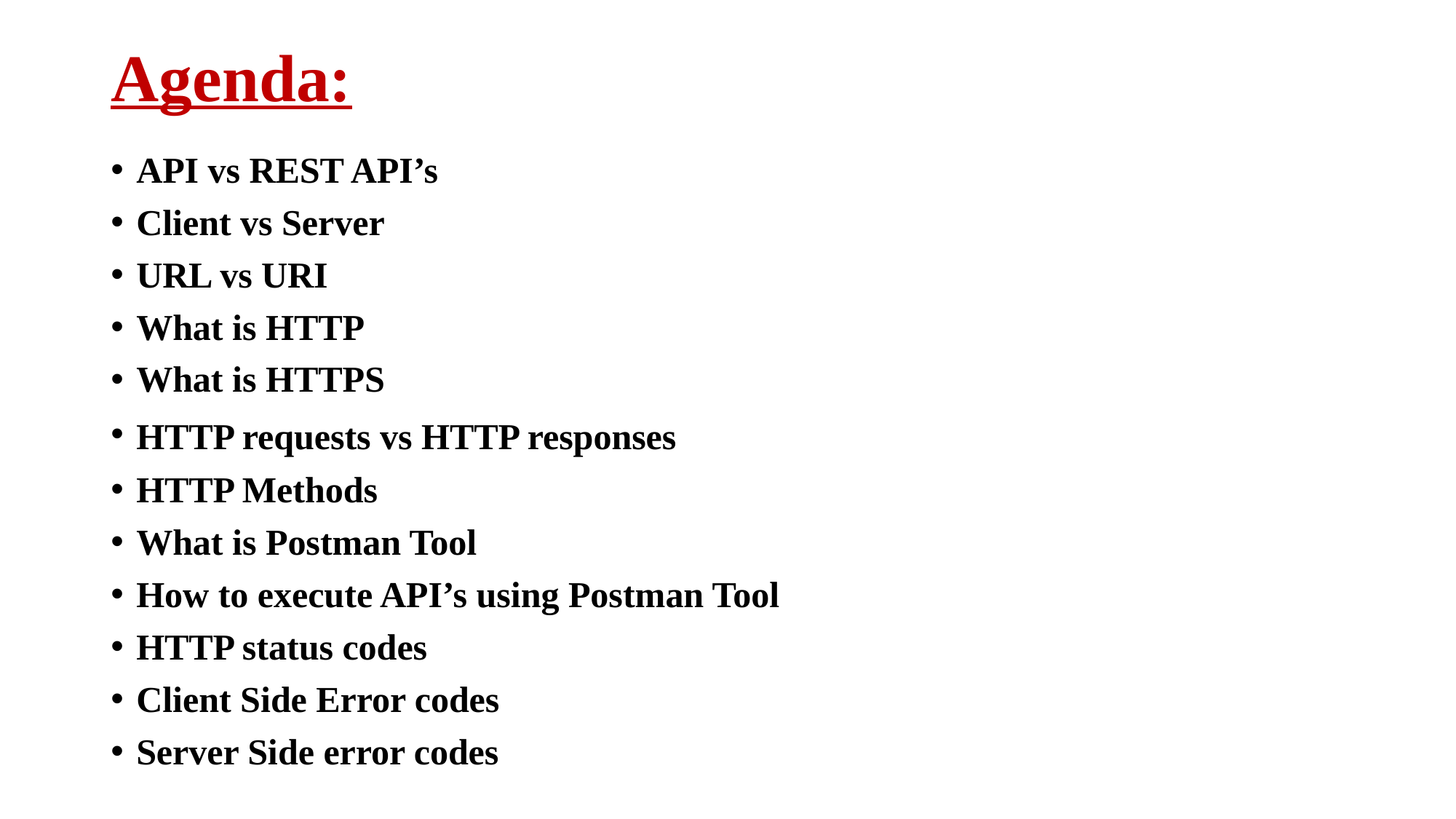

# Agenda:​
API vs REST API’s
Client vs Server
URL vs URI
What is HTTP​
What is HTTPS
HTTP requests vs HTTP responses​
HTTP Methods
What is Postman Tool
How to execute API’s using Postman Tool
HTTP status codes​
Client Side Error codes
Server Side error codes